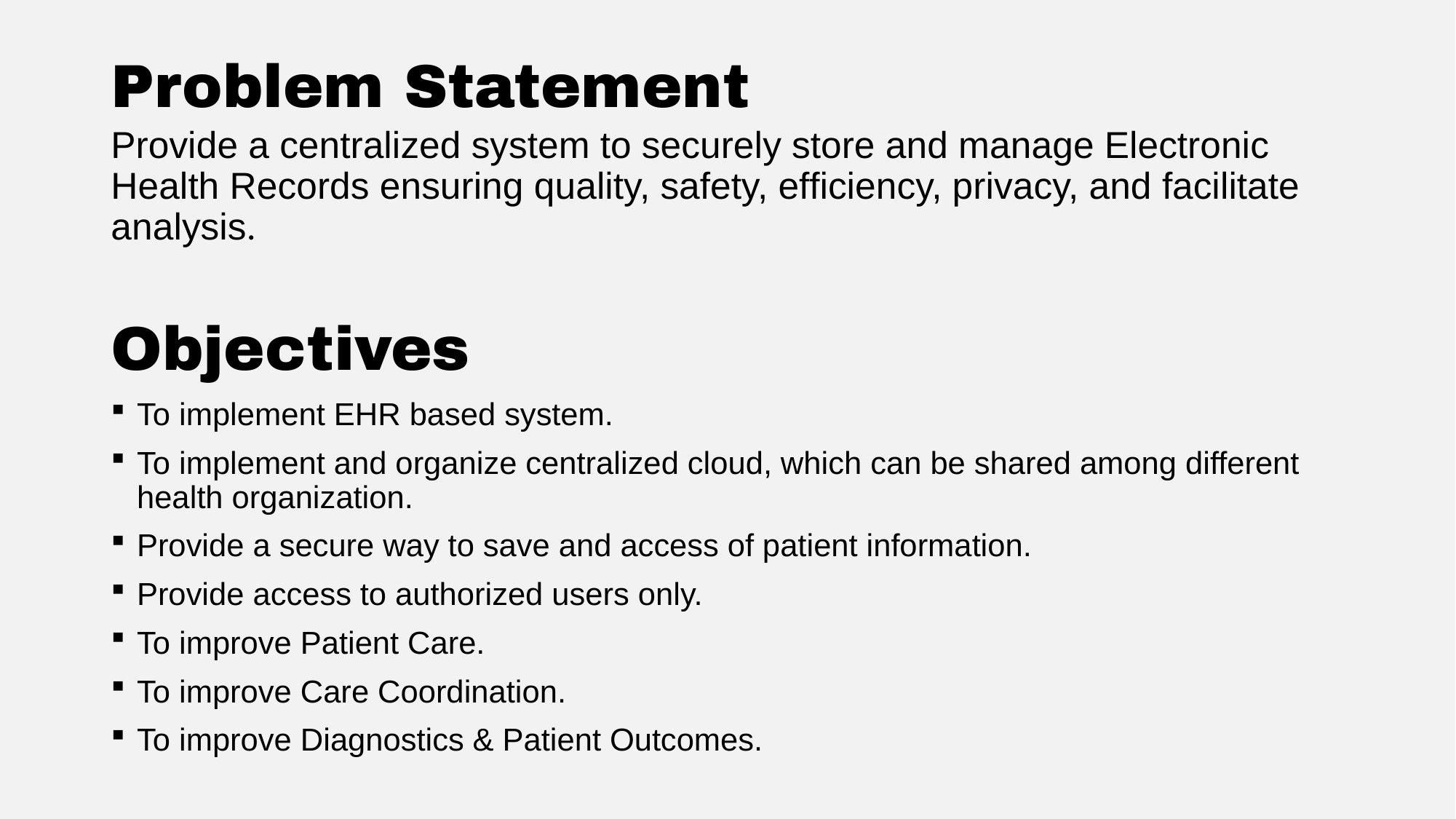

# Problem Statement
Provide a centralized system to securely store and manage Electronic Health Records ensuring quality, safety, efﬁciency, privacy, and facilitate analysis.

Objectives
To implement EHR based system.
To implement and organize centralized cloud, which can be shared among different health organization.
Provide a secure way to save and access of patient information.
Provide access to authorized users only.
To improve Patient Care.
To improve Care Coordination.
To improve Diagnostics & Patient Outcomes.